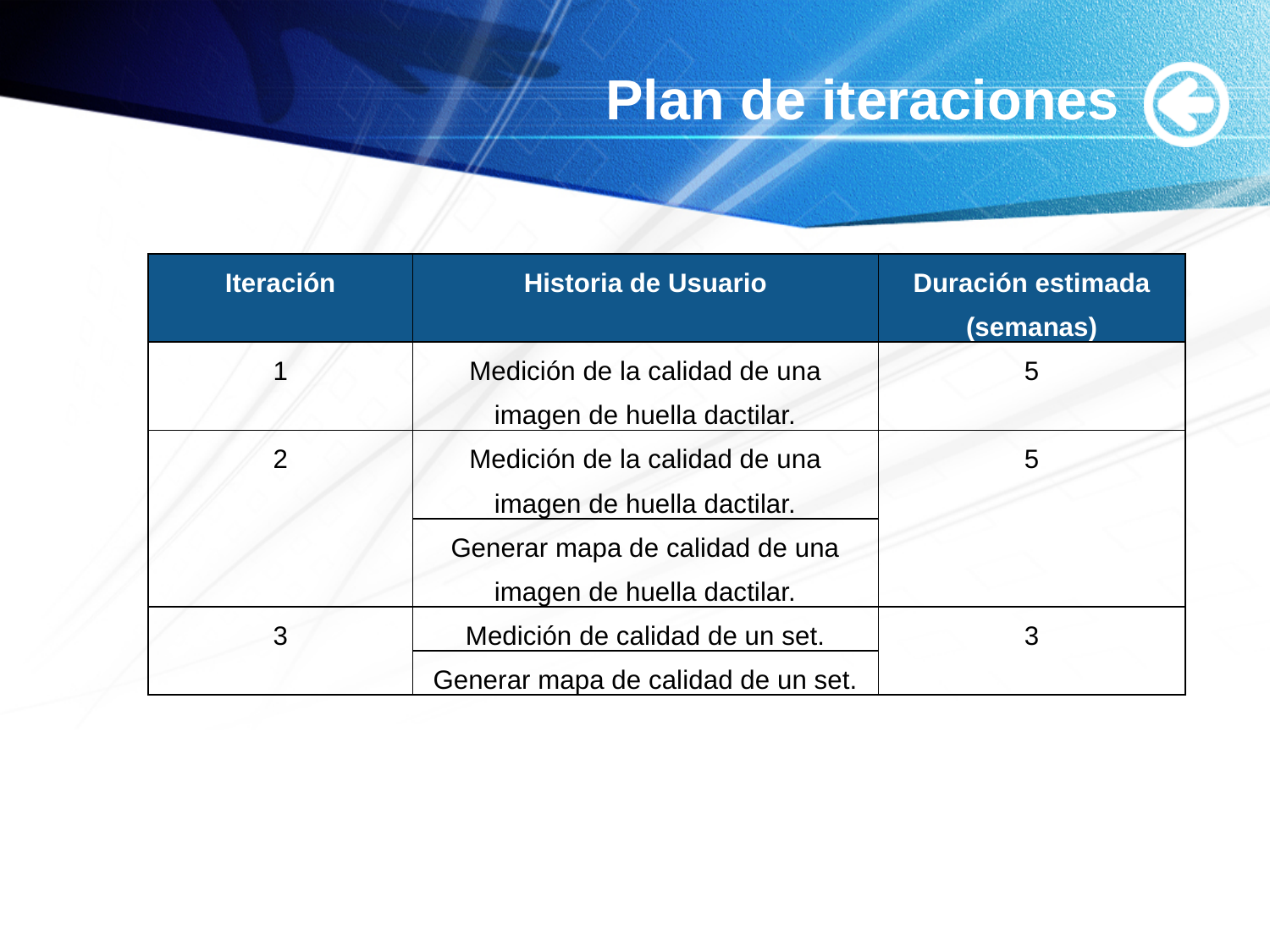

# Plan de iteraciones
| Iteración | Historia de Usuario | Duración estimada (semanas) |
| --- | --- | --- |
| 1 | Medición de la calidad de una imagen de huella dactilar. | 5 |
| 2 | Medición de la calidad de una imagen de huella dactilar. | 5 |
|  | Generar mapa de calidad de una imagen de huella dactilar. |  |
| 3 | Medición de calidad de un set. | 3 |
|  | Generar mapa de calidad de un set. |  |